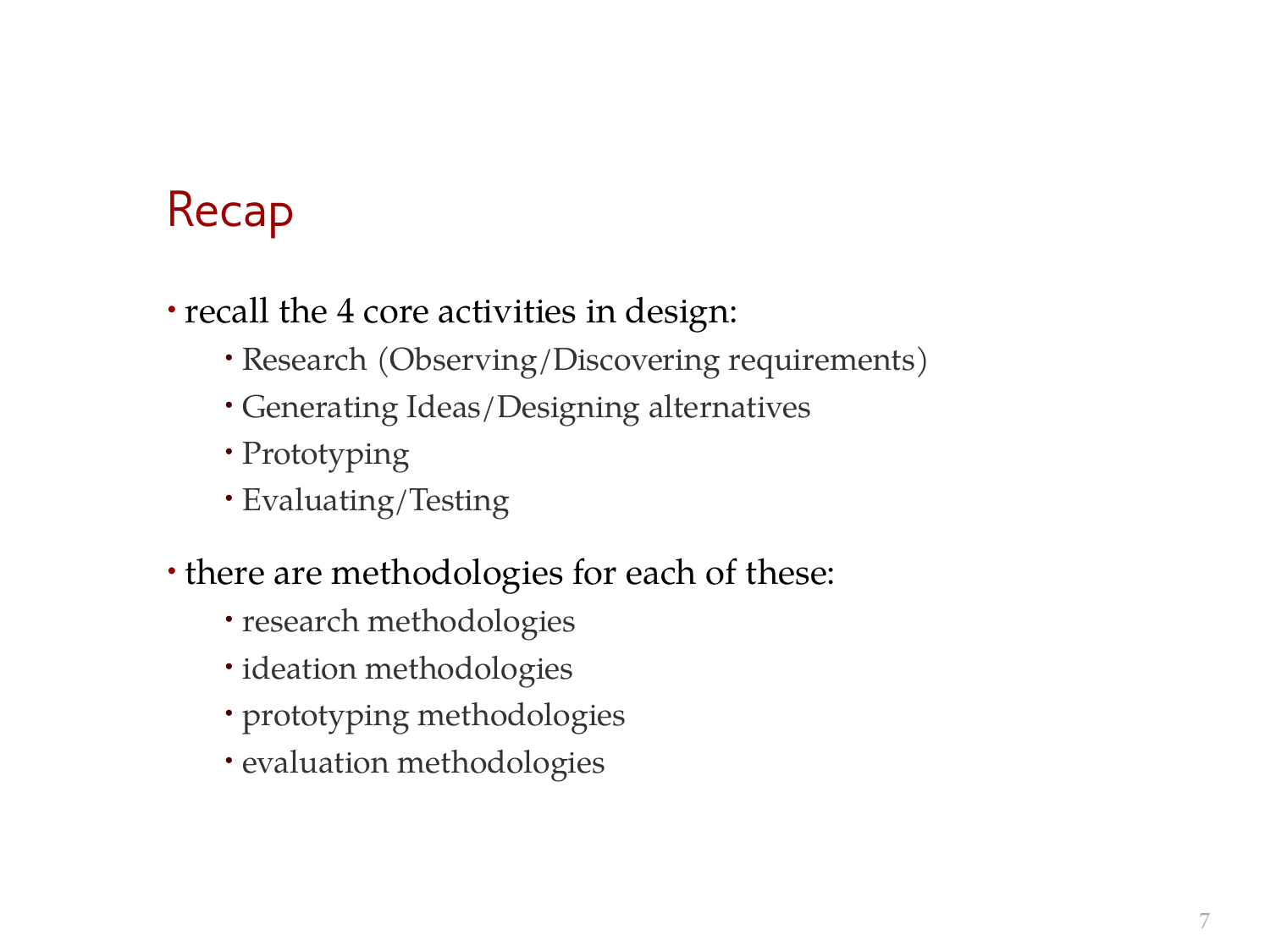

# Recap
recall the 4 core activities in design:
Research (Observing/Discovering requirements)
Generating Ideas/Designing alternatives
Prototyping
Evaluating/Testing
there are methodologies for each of these:
research methodologies
ideation methodologies
prototyping methodologies
evaluation methodologies

7